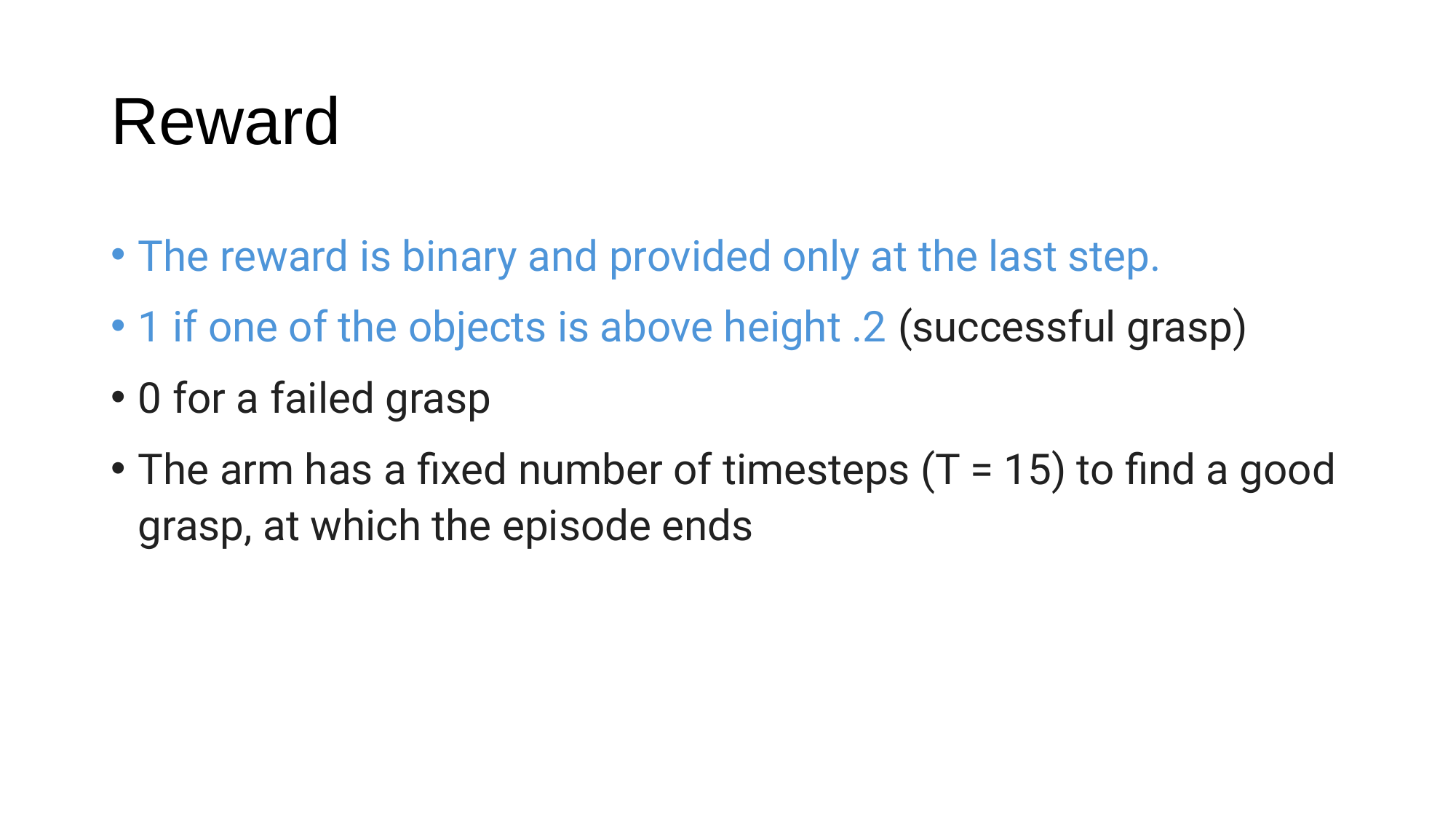

# Reward
The reward is binary and provided only at the last step.
1 if one of the objects is above height .2 (successful grasp)
0 for a failed grasp
The arm has a fixed number of timesteps (T = 15) to find a good grasp, at which the episode ends